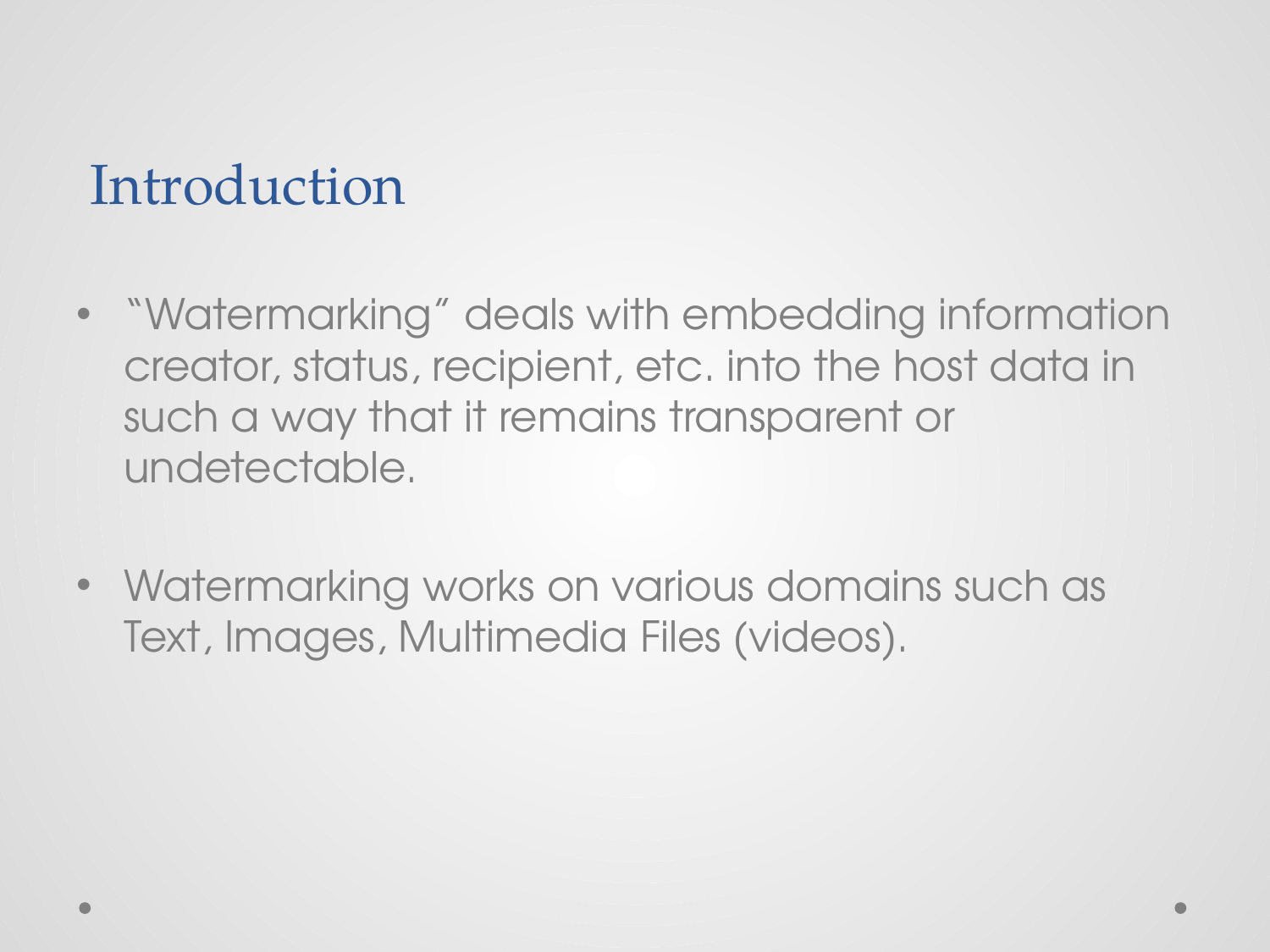

# Introduction

“Watermarking” deals with embedding information creator, status, recipient, etc. into the host data in such a way that it remains transparent or undetectable.

Watermarking works on various domains such as Text, Images, Multimedia Files (videos).